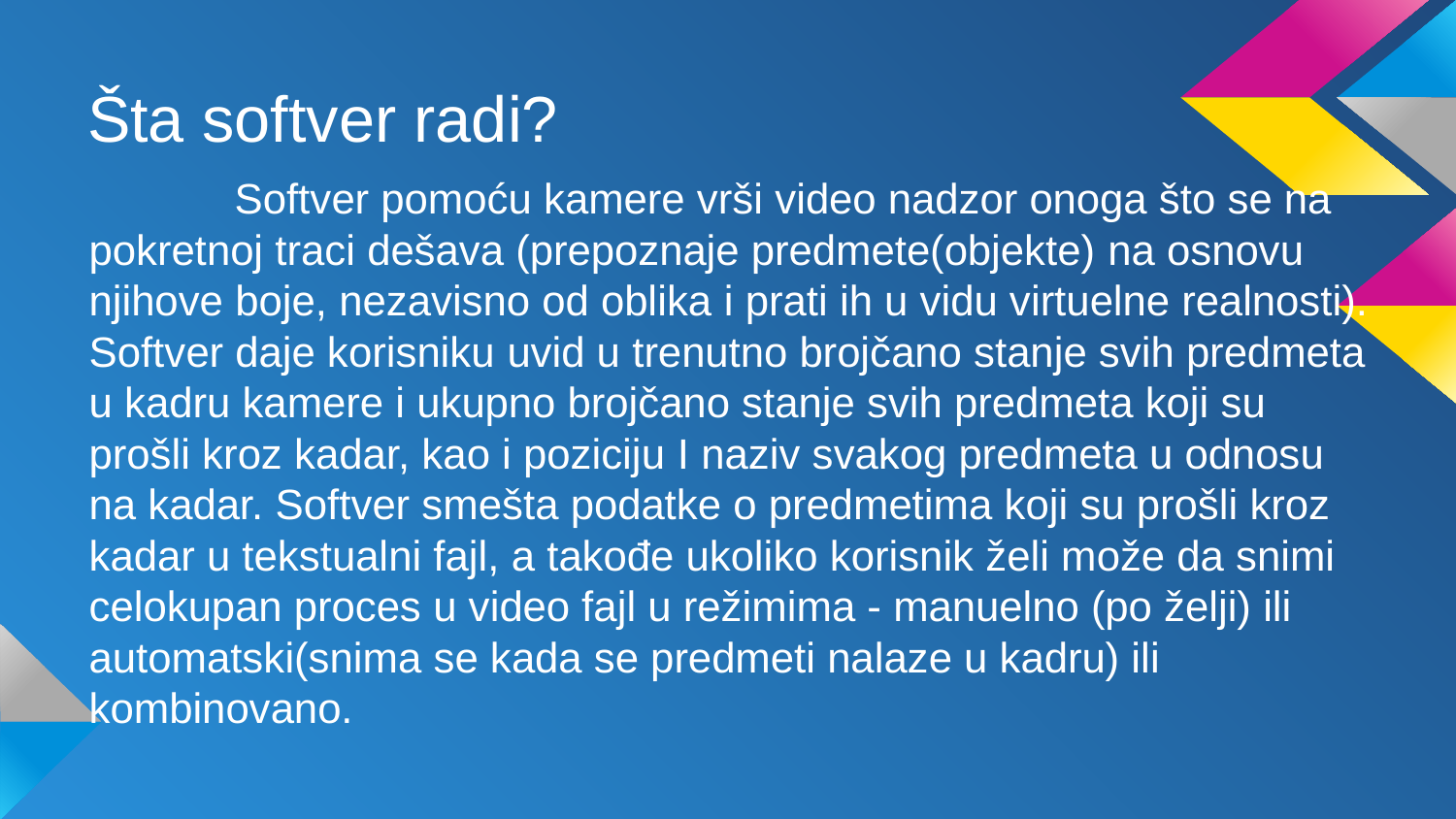

# Šta softver radi?
	Softver pomoću kamere vrši video nadzor onoga što se na pokretnoj traci dešava (prepoznaje predmete(objekte) na osnovu njihove boje, nezavisno od oblika i prati ih u vidu virtuelne realnosti). Softver daje korisniku uvid u trenutno brojčano stanje svih predmeta u kadru kamere i ukupno brojčano stanje svih predmeta koji su prošli kroz kadar, kao i poziciju I naziv svakog predmeta u odnosu na kadar. Softver smešta podatke o predmetima koji su prošli kroz kadar u tekstualni fajl, a takođe ukoliko korisnik želi može da snimi celokupan proces u video fajl u režimima - manuelno (po želji) ili automatski(snima se kada se predmeti nalaze u kadru) ili kombinovano.